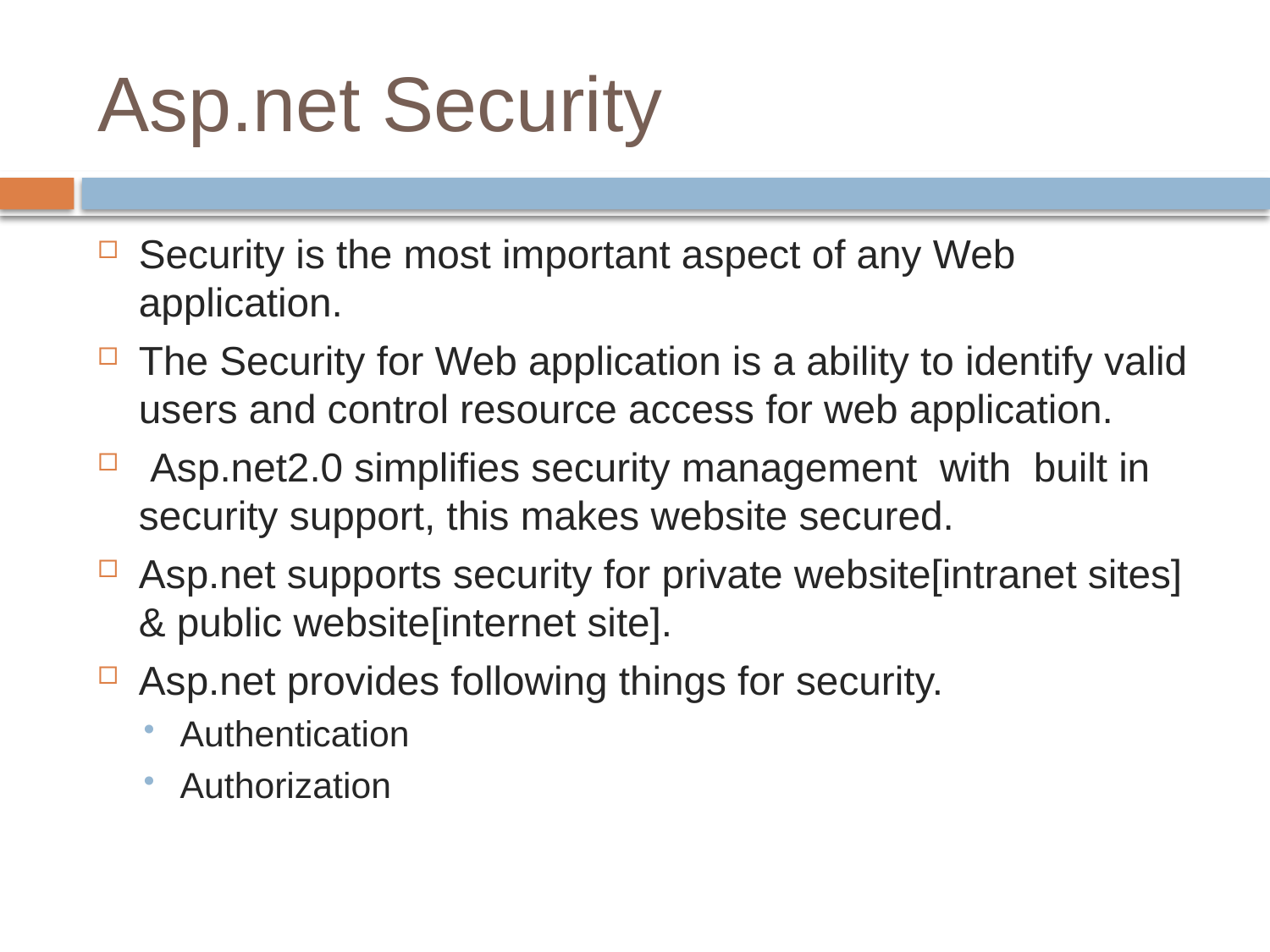

# Asp.net Security
Security is the most important aspect of any Web application.
The Security for Web application is a ability to identify valid users and control resource access for web application.
 Asp.net2.0 simplifies security management  with  built in security support, this makes website secured.
Asp.net supports security for private website[intranet sites] & public website[internet site].
Asp.net provides following things for security.
Authentication
Authorization